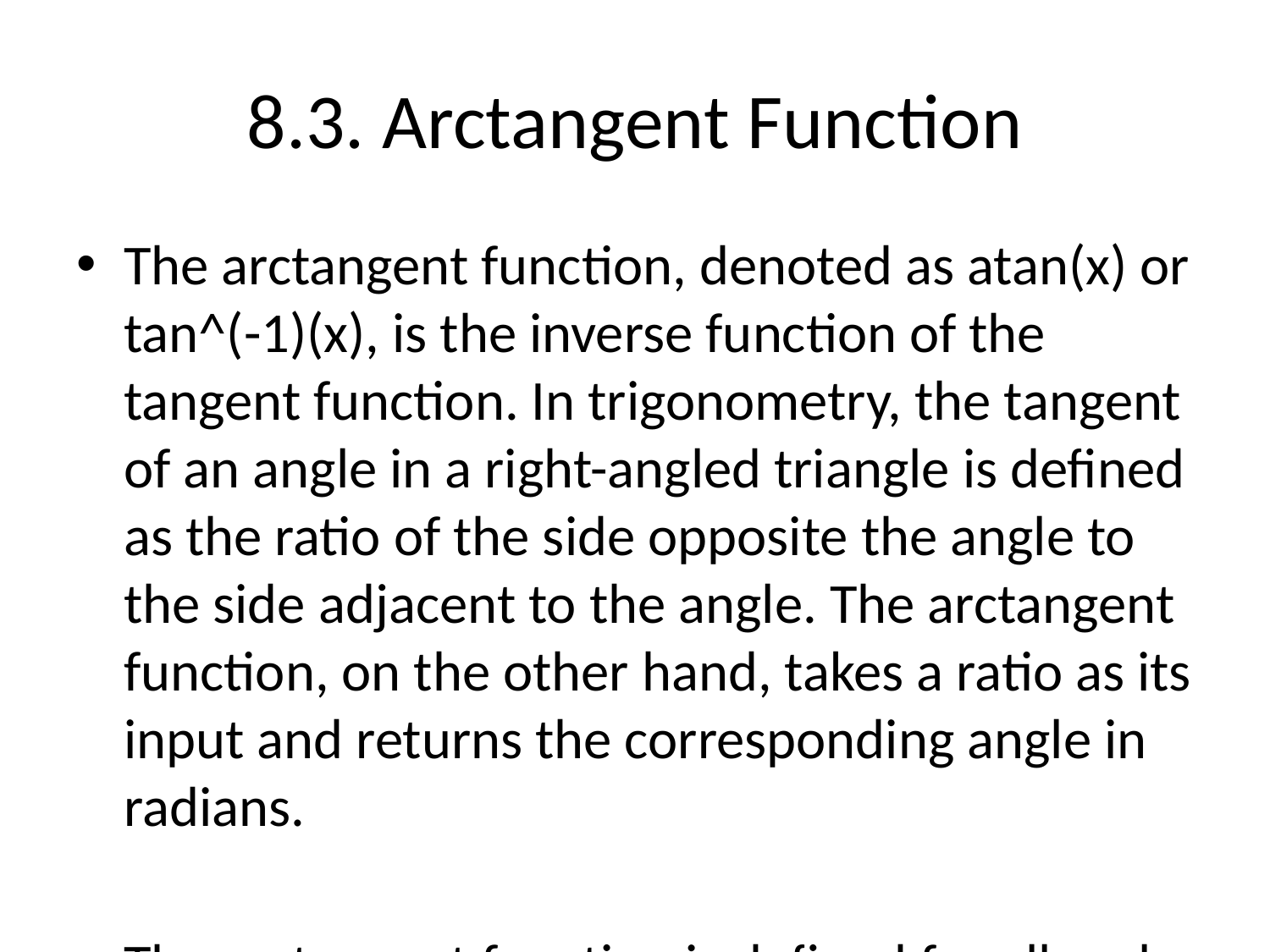

# 8.3. Arctangent Function
The arctangent function, denoted as atan(x) or tan^(-1)(x), is the inverse function of the tangent function. In trigonometry, the tangent of an angle in a right-angled triangle is defined as the ratio of the side opposite the angle to the side adjacent to the angle. The arctangent function, on the other hand, takes a ratio as its input and returns the corresponding angle in radians.

The arctangent function is defined for all real numbers and its range is (-π/2, π/2), meaning that its output will always be between -π/2 and π/2 radians. The arctangent function is periodic with a period of π, which means that arctan(x) = arctan(x + nπ) for any integer n.

Some key properties of the arctangent function include:

1. Symmetry: The arctangent function is an odd function, which means that arctan(-x) = -arctan(x).

2. Derivative: The derivative of the arctangent function is given by d/dx(arctan(x)) = 1/(1 + x^2).

3. Inverse Relationship: The arctangent function is the inverse of the tangent function, so arctan(tan(x)) = x for all x in the domain of the tangent function.

4. Trigonometric Identity: The arctangent function can also be expressed in terms of complex logarithms using the identity arctan(x) = (i/2) * ln((1+ix)/(1-ix)).

The arctangent function finds applications in various fields such as geometry, physics, engineering, and computer science. It is commonly used in the calculation of angles in right-angled triangles, solving trigonometric equations, and in signal processing applications.